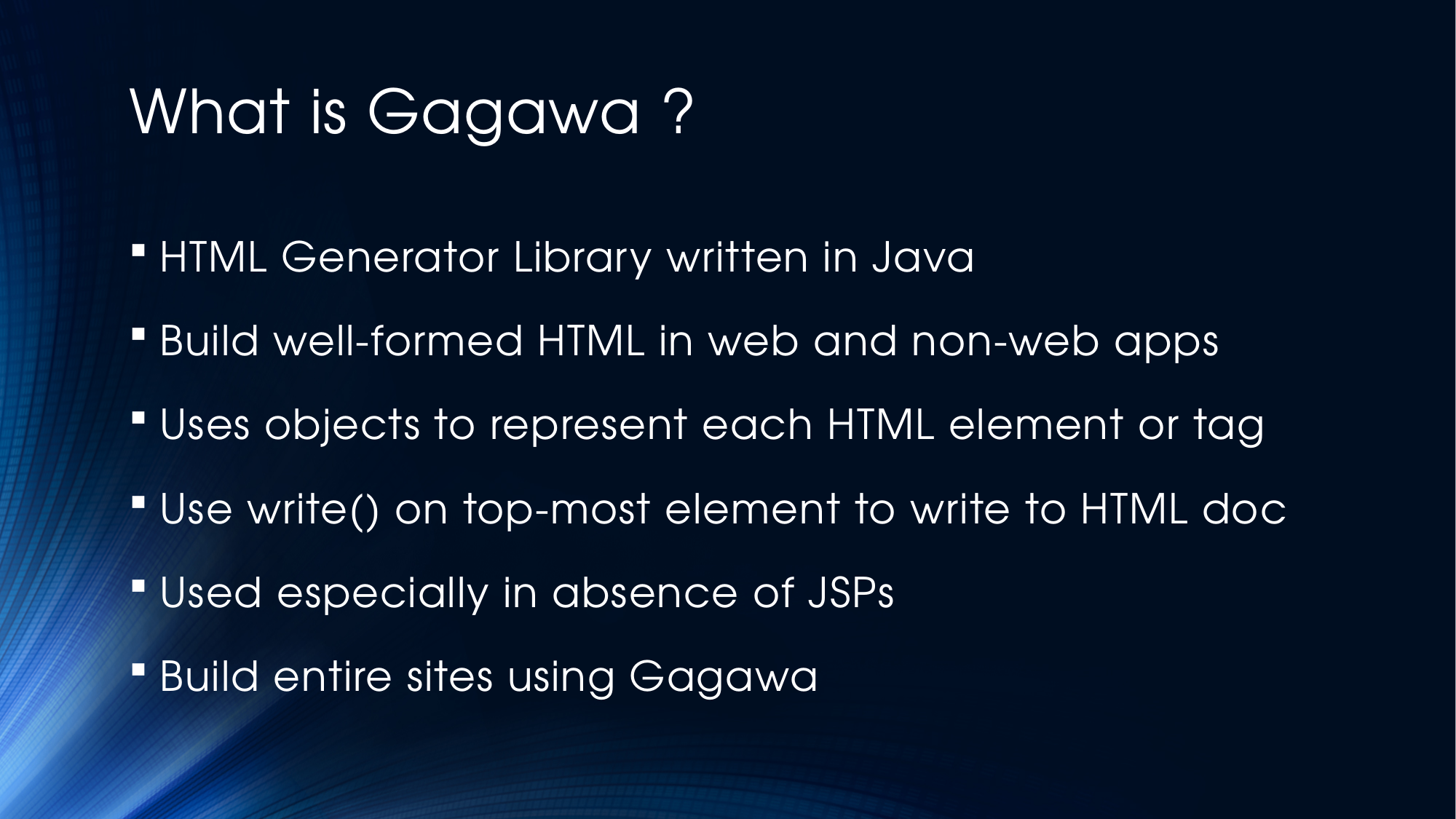

# What is Gagawa ?
 HTML Generator Library written in Java
 Build well-formed HTML in web and non-web apps
 Uses objects to represent each HTML element or tag
 Use write() on top-most element to write to HTML doc
 Used especially in absence of JSPs
 Build entire sites using Gagawa